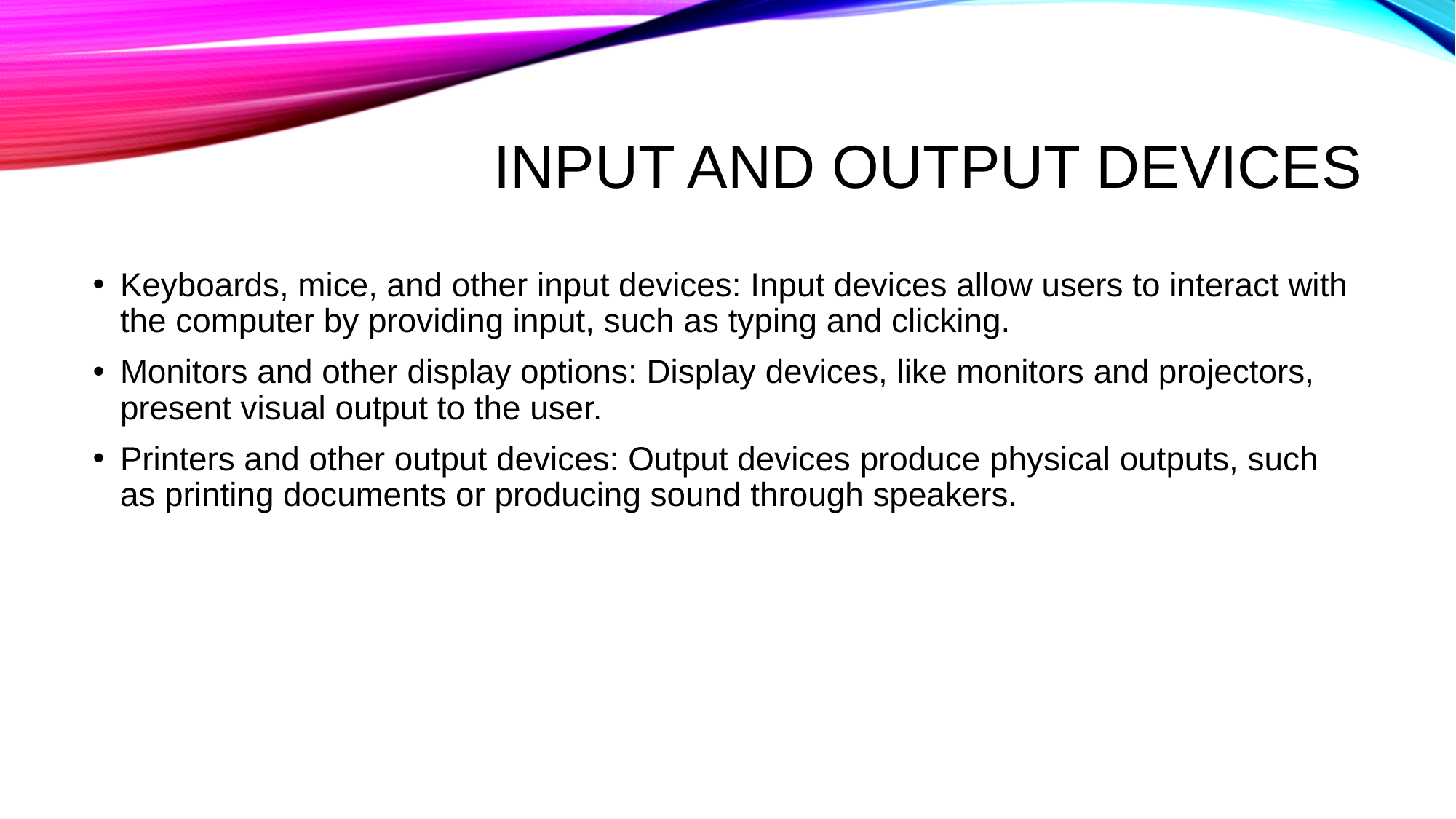

# Input and Output Devices
Keyboards, mice, and other input devices: Input devices allow users to interact with the computer by providing input, such as typing and clicking.
Monitors and other display options: Display devices, like monitors and projectors, present visual output to the user.
Printers and other output devices: Output devices produce physical outputs, such as printing documents or producing sound through speakers.